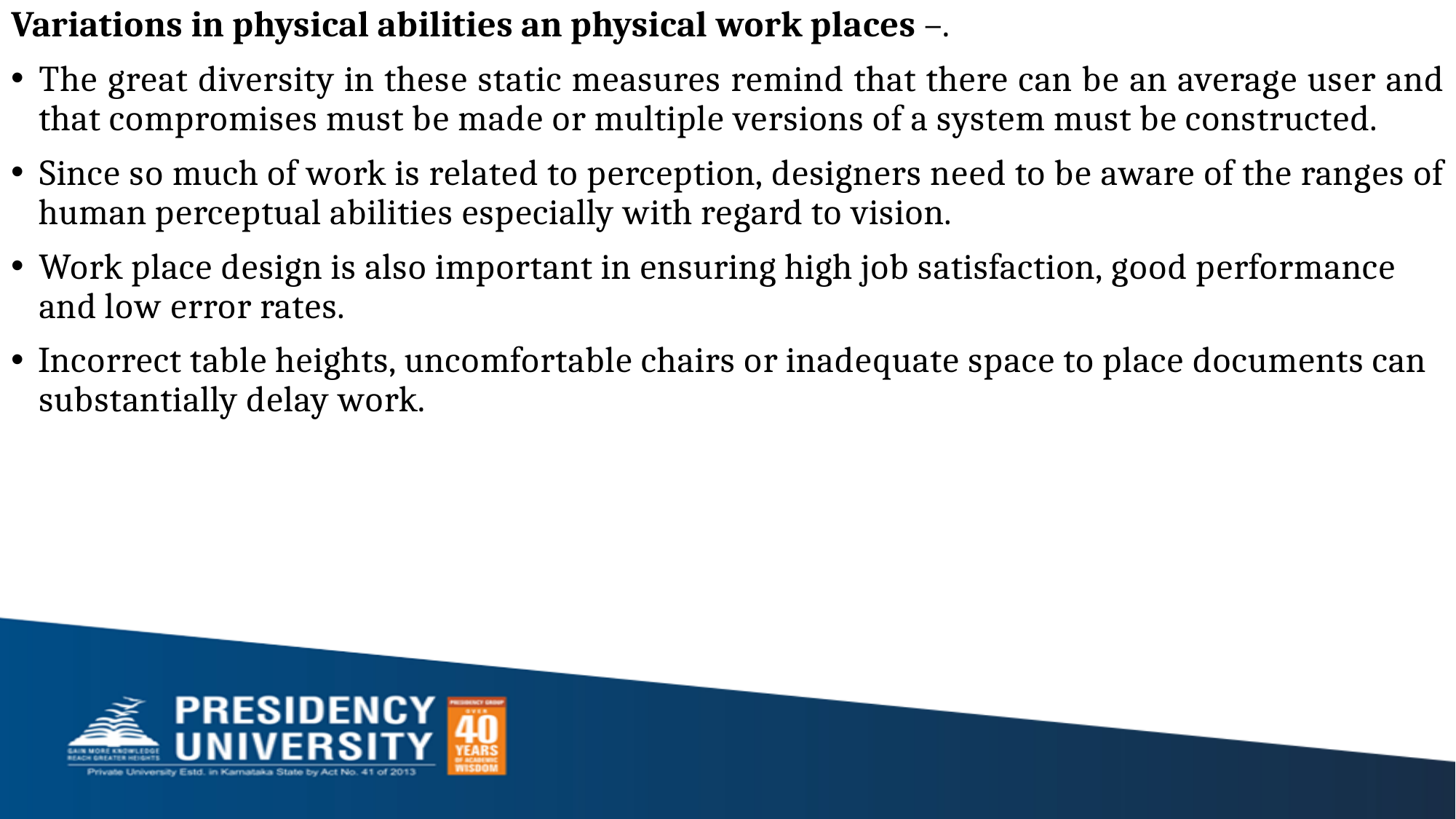

Variations in physical abilities an physical work places –.
The great diversity in these static measures remind that there can be an average user and that compromises must be made or multiple versions of a system must be constructed.
Since so much of work is related to perception, designers need to be aware of the ranges of human perceptual abilities especially with regard to vision.
Work place design is also important in ensuring high job satisfaction, good performance and low error rates.
Incorrect table heights, uncomfortable chairs or inadequate space to place documents can substantially delay work.